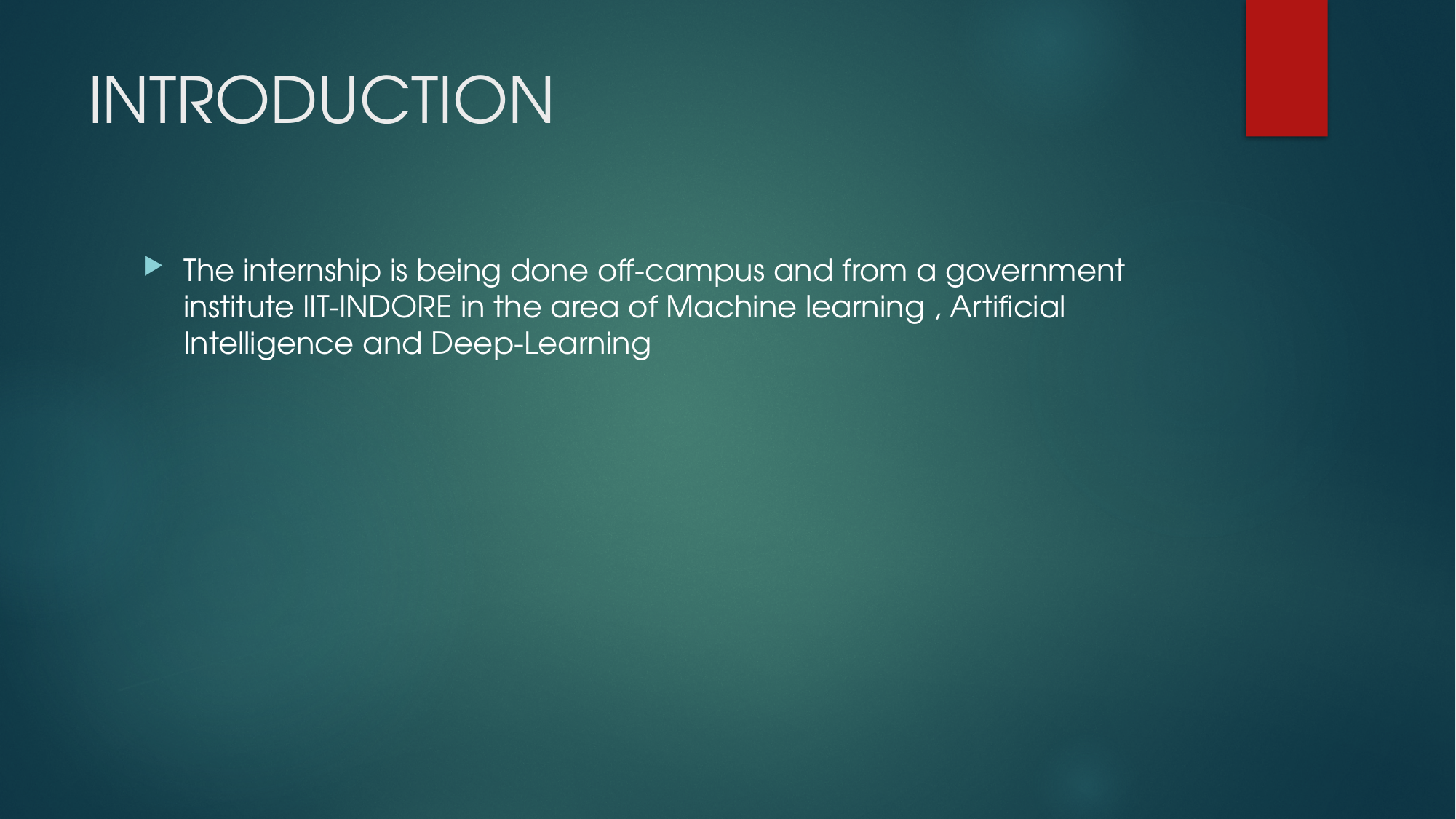

# INTRODUCTION
The internship is being done off-campus and from a government institute IIT-INDORE in the area of Machine learning , Artificial Intelligence and Deep-Learning